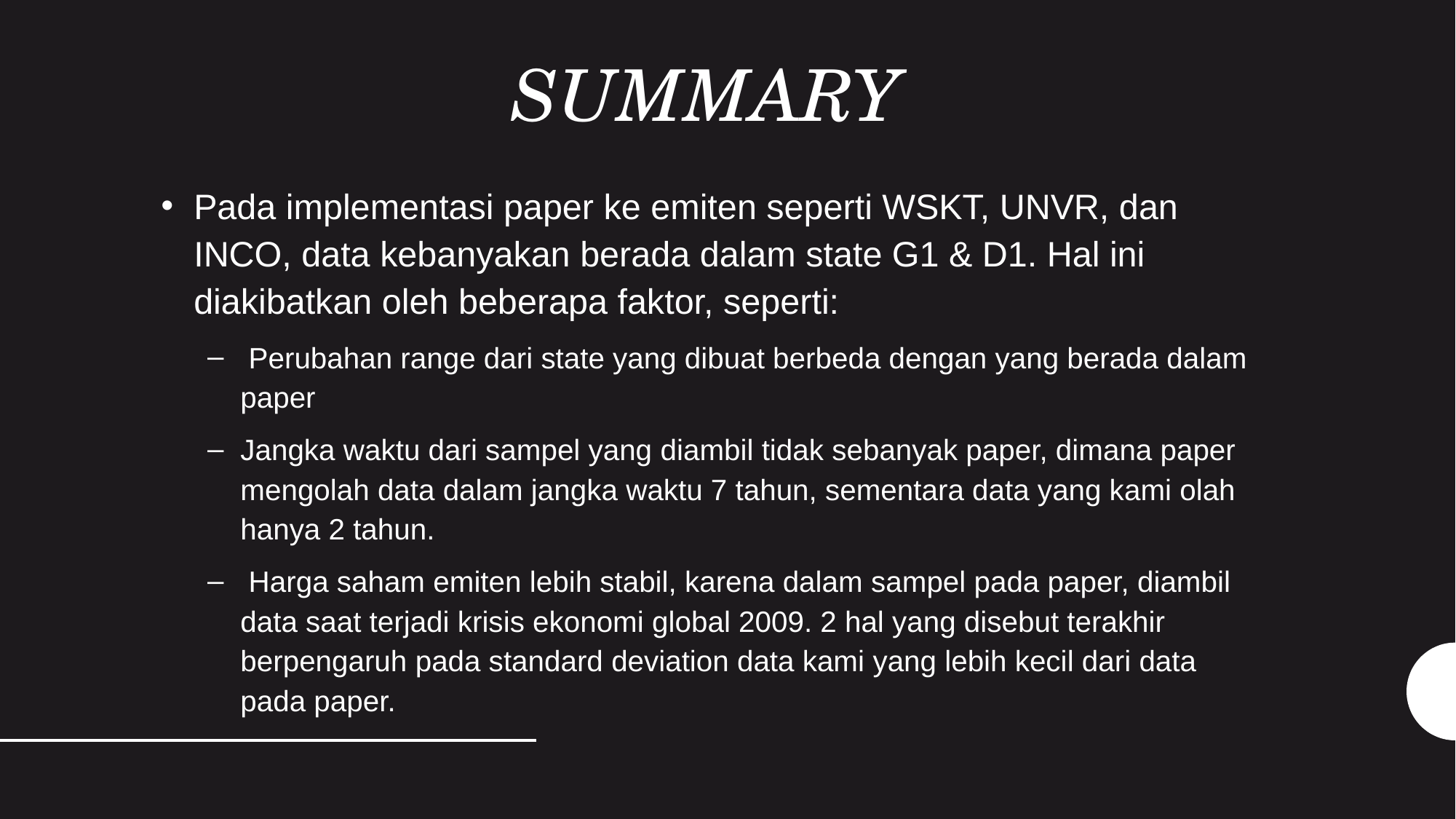

# SUMMARY
Pada implementasi paper ke emiten seperti WSKT, UNVR, dan INCO, data kebanyakan berada dalam state G1 & D1. Hal ini diakibatkan oleh beberapa faktor, seperti:
 Perubahan range dari state yang dibuat berbeda dengan yang berada dalam paper
Jangka waktu dari sampel yang diambil tidak sebanyak paper, dimana paper mengolah data dalam jangka waktu 7 tahun, sementara data yang kami olah hanya 2 tahun.
 Harga saham emiten lebih stabil, karena dalam sampel pada paper, diambil data saat terjadi krisis ekonomi global 2009. 2 hal yang disebut terakhir berpengaruh pada standard deviation data kami yang lebih kecil dari data pada paper.